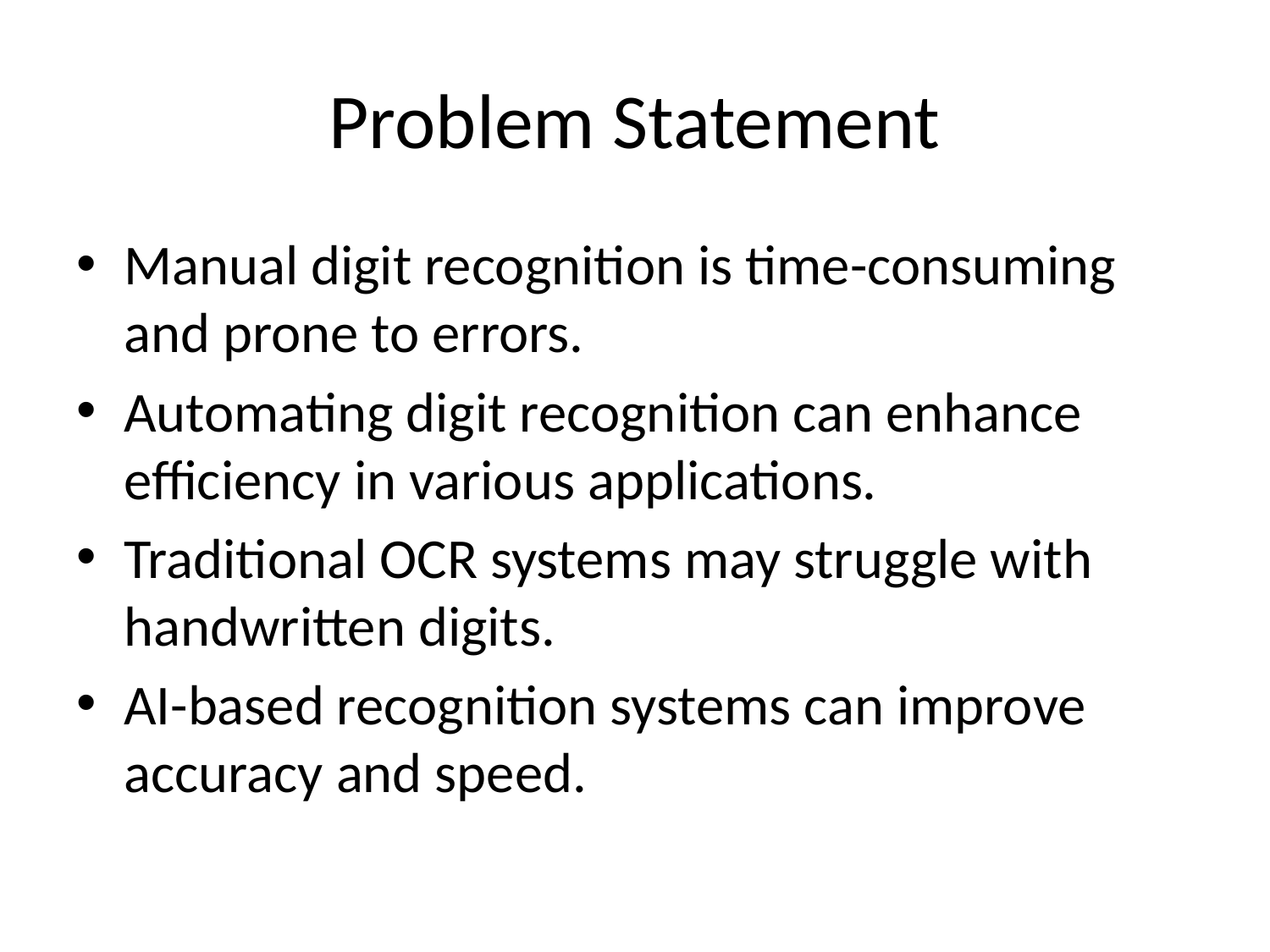

# Problem Statement
Manual digit recognition is time-consuming and prone to errors.
Automating digit recognition can enhance efficiency in various applications.
Traditional OCR systems may struggle with handwritten digits.
AI-based recognition systems can improve accuracy and speed.